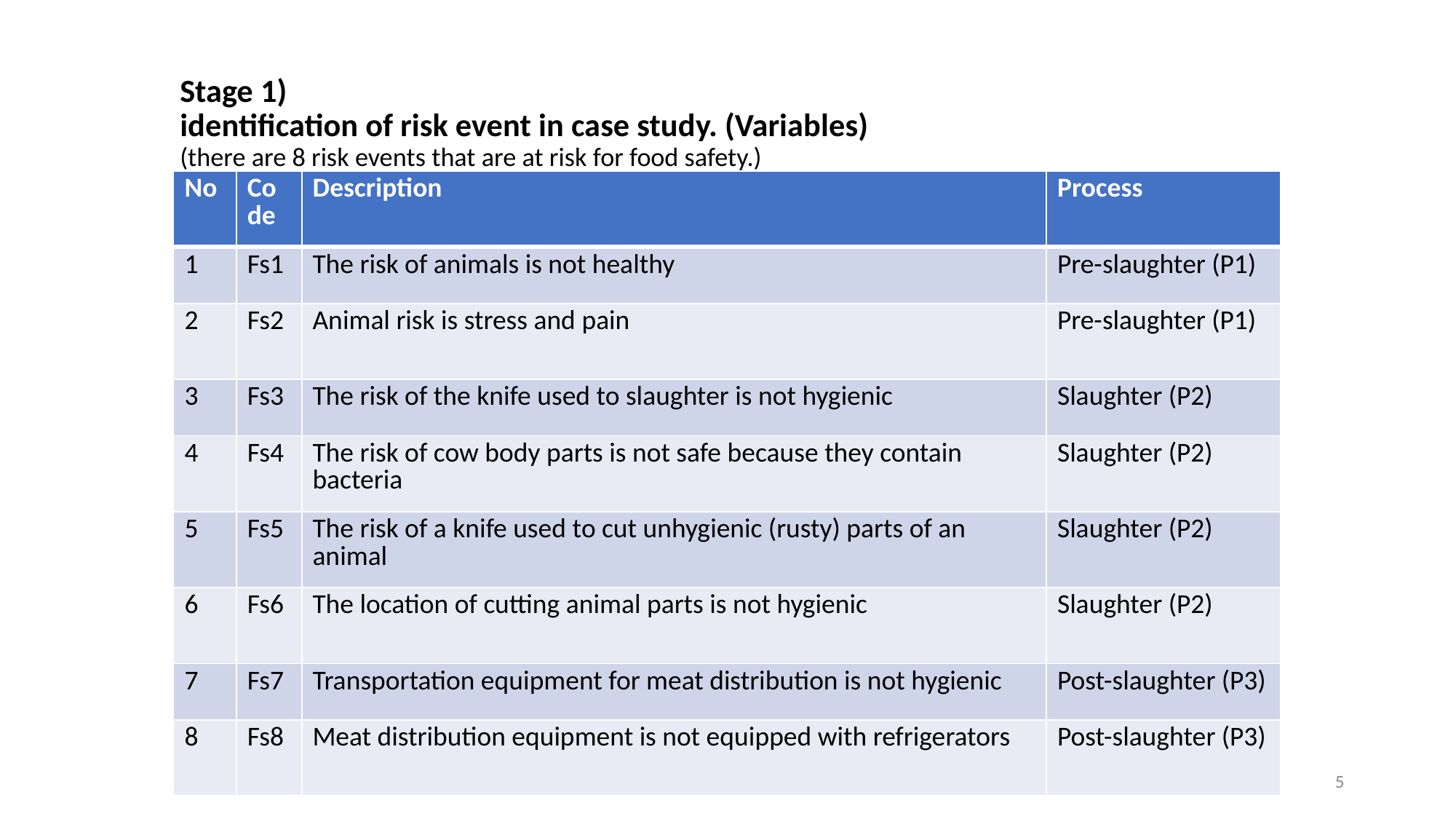

# Stage 1) identification of risk event in case study. (Variables) (there are 8 risk events that are at risk for food safety.)
| No | Code | Description | Process |
| --- | --- | --- | --- |
| 1 | Fs1 | The risk of animals is not healthy | Pre-slaughter (P1) |
| 2 | Fs2 | Animal risk is stress and pain | Pre-slaughter (P1) |
| 3 | Fs3 | The risk of the knife used to slaughter is not hygienic | Slaughter (P2) |
| 4 | Fs4 | The risk of cow body parts is not safe because they contain bacteria | Slaughter (P2) |
| 5 | Fs5 | The risk of a knife used to cut unhygienic (rusty) parts of an animal | Slaughter (P2) |
| 6 | Fs6 | The location of cutting animal parts is not hygienic | Slaughter (P2) |
| 7 | Fs7 | Transportation equipment for meat distribution is not hygienic | Post-slaughter (P3) |
| 8 | Fs8 | Meat distribution equipment is not equipped with refrigerators | Post-slaughter (P3) |
5